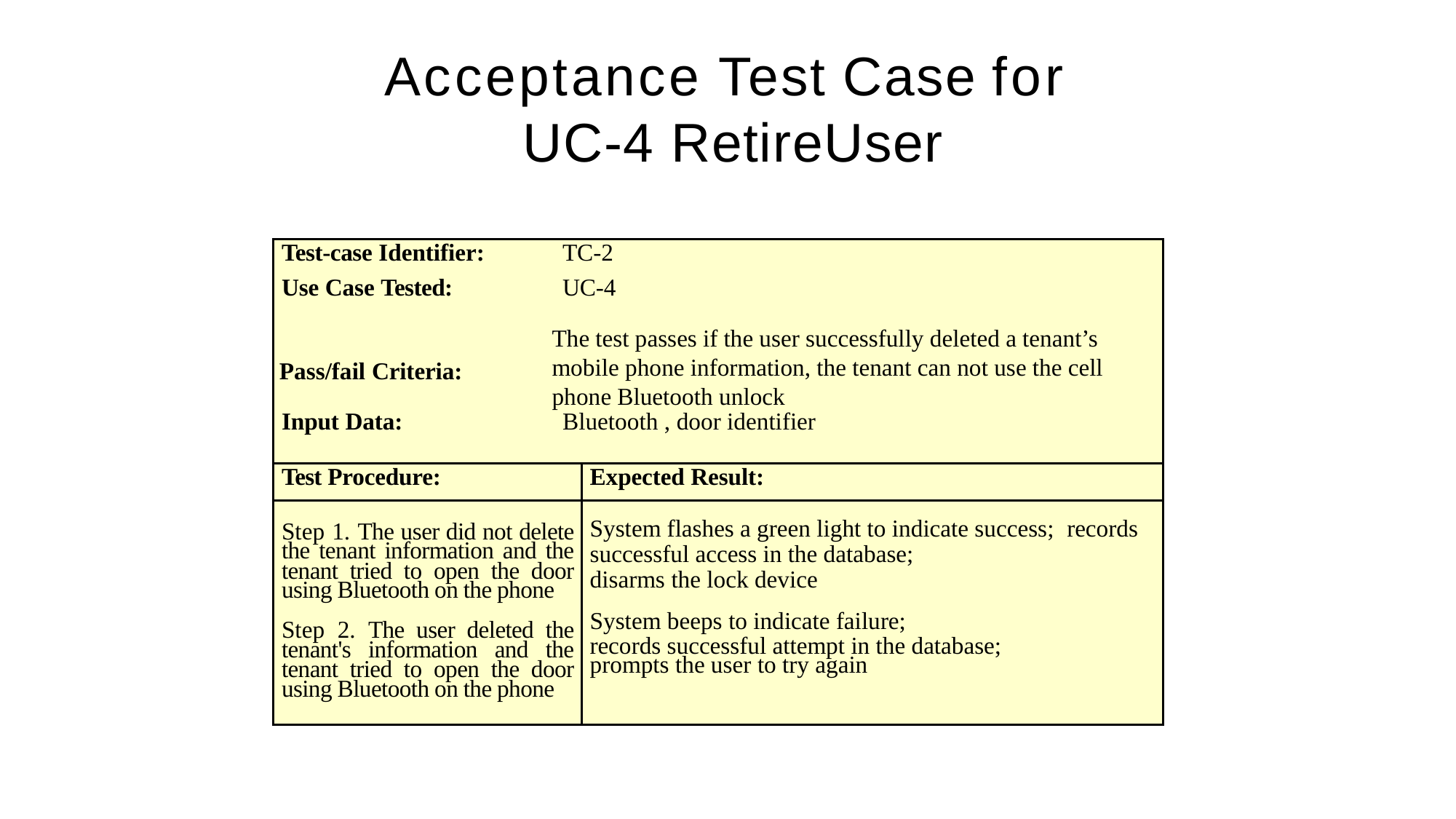

# Acceptance Test Case for  	UC-4 RetireUser
| Test-case Identifier: TC-2 Use Case Tested: UC-4 Pass/fail Criteria: Input Data: Bluetooth , door identifier |  |
| --- | --- |
| Test Procedure: | Expected Result: |
| Step 1. The user did not delete the tenant information and the tenant tried to open the door using Bluetooth on the phone Step 2. The user deleted the tenant's information and the tenant tried to open the door using Bluetooth on the phone | System flashes a green light to indicate success; records successful access in the database; disarms the lock device System beeps to indicate failure; records successful attempt in the database; prompts the user to try again |
The test passes if the user successfully deleted a tenant’s mobile phone information, the tenant can not use the cell phone Bluetooth unlock